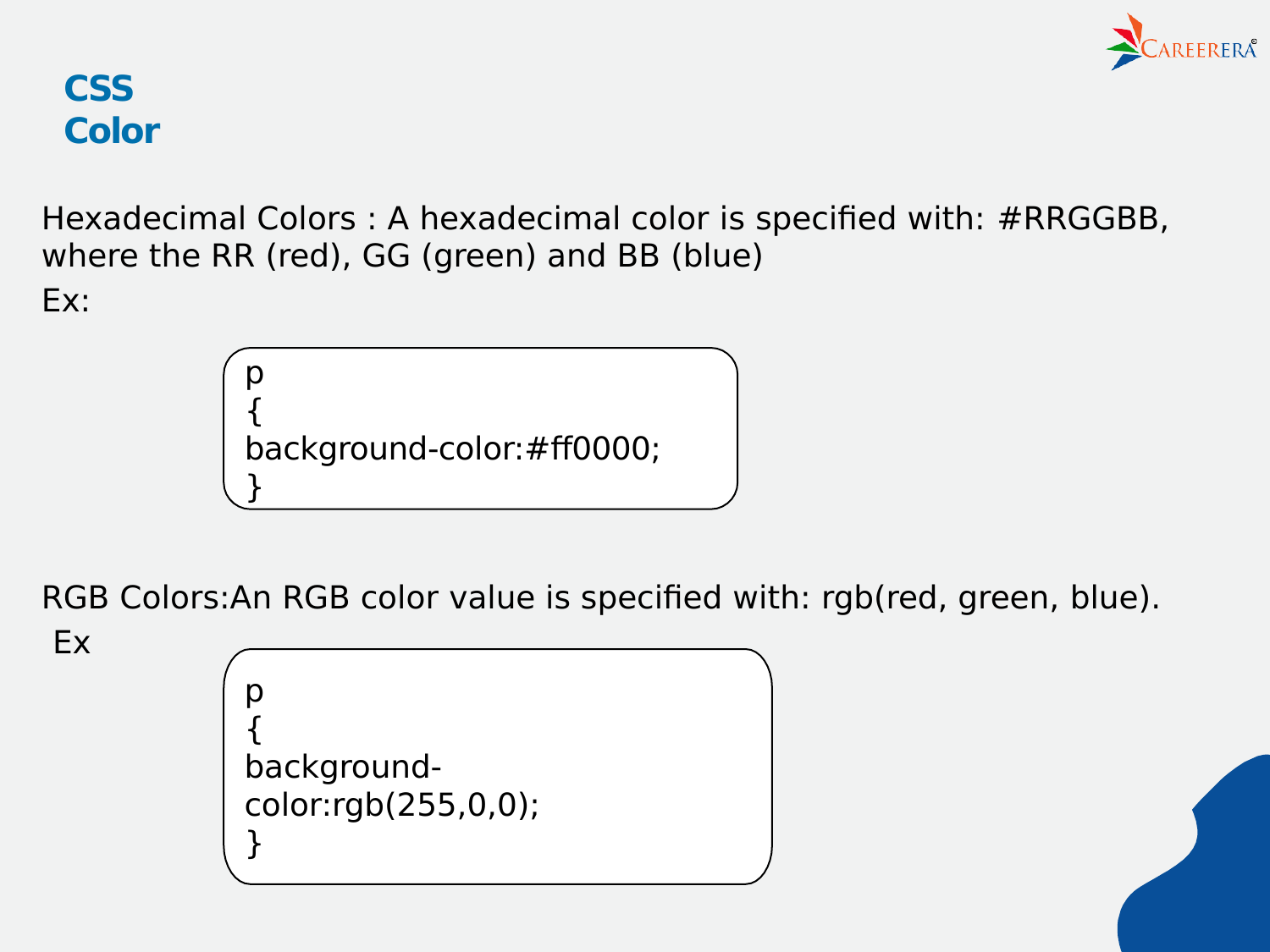

R
# CSS Color
Hexadecimal Colors : A hexadecimal color is speciﬁed with: #RRGGBB,
where the RR (red), GG (green) and BB (blue)
Ex:
p
{
background-color:#ﬀ0000;
}

RGB Colors:An RGB color value is speciﬁed with: rgb(red, green, blue).
Ex
p
{
background-
color:rgb(255,0,0);
}